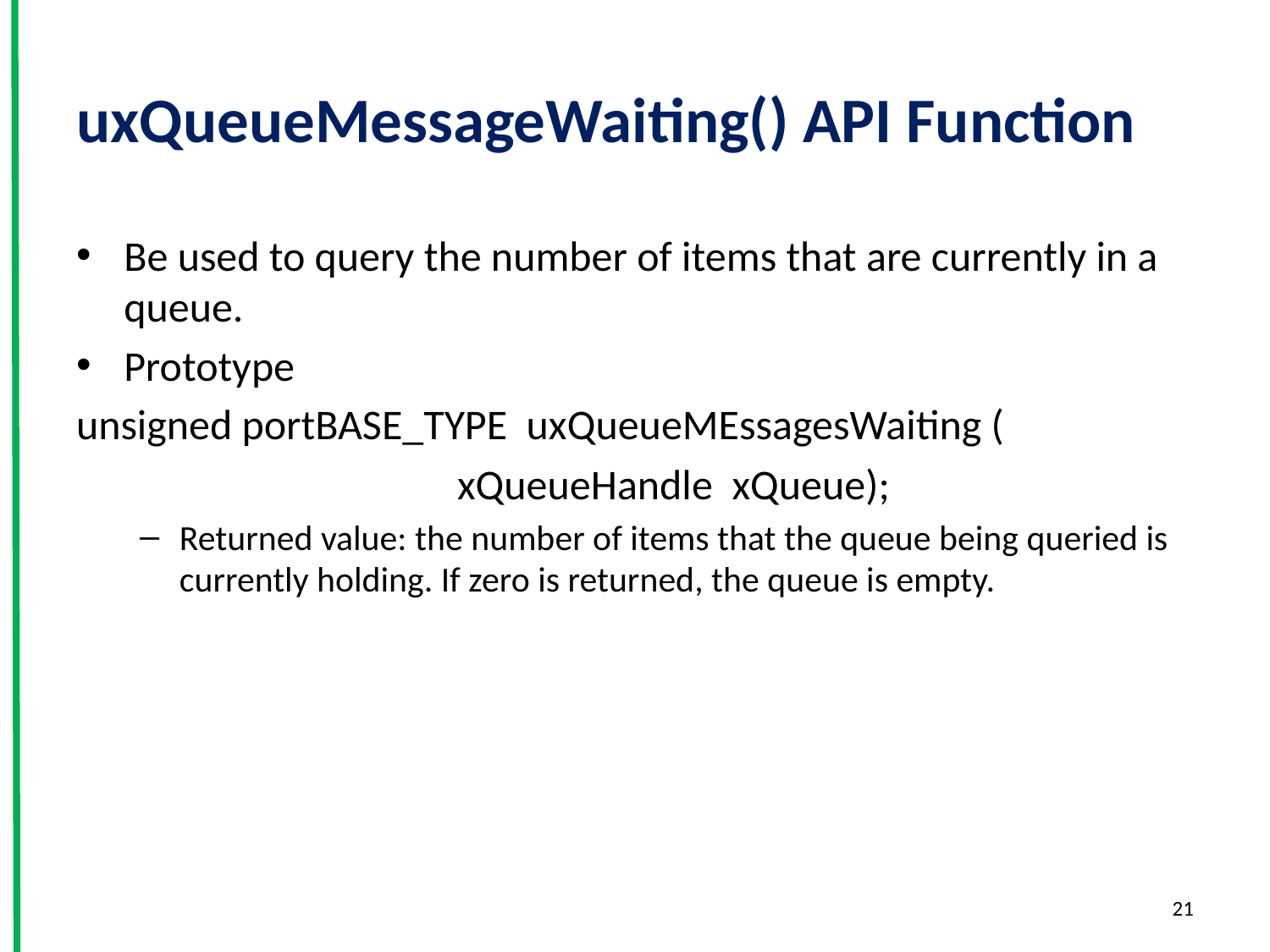

# uxQueueMessageWaiting() API Function
Be used to query the number of items that are currently in a queue.
Prototype
unsigned portBASE_TYPE  uxQueueMEssagesWaiting (
			xQueueHandle  xQueue);
Returned value: the number of items that the queue being queried is currently holding. If zero is returned, the queue is empty.
21